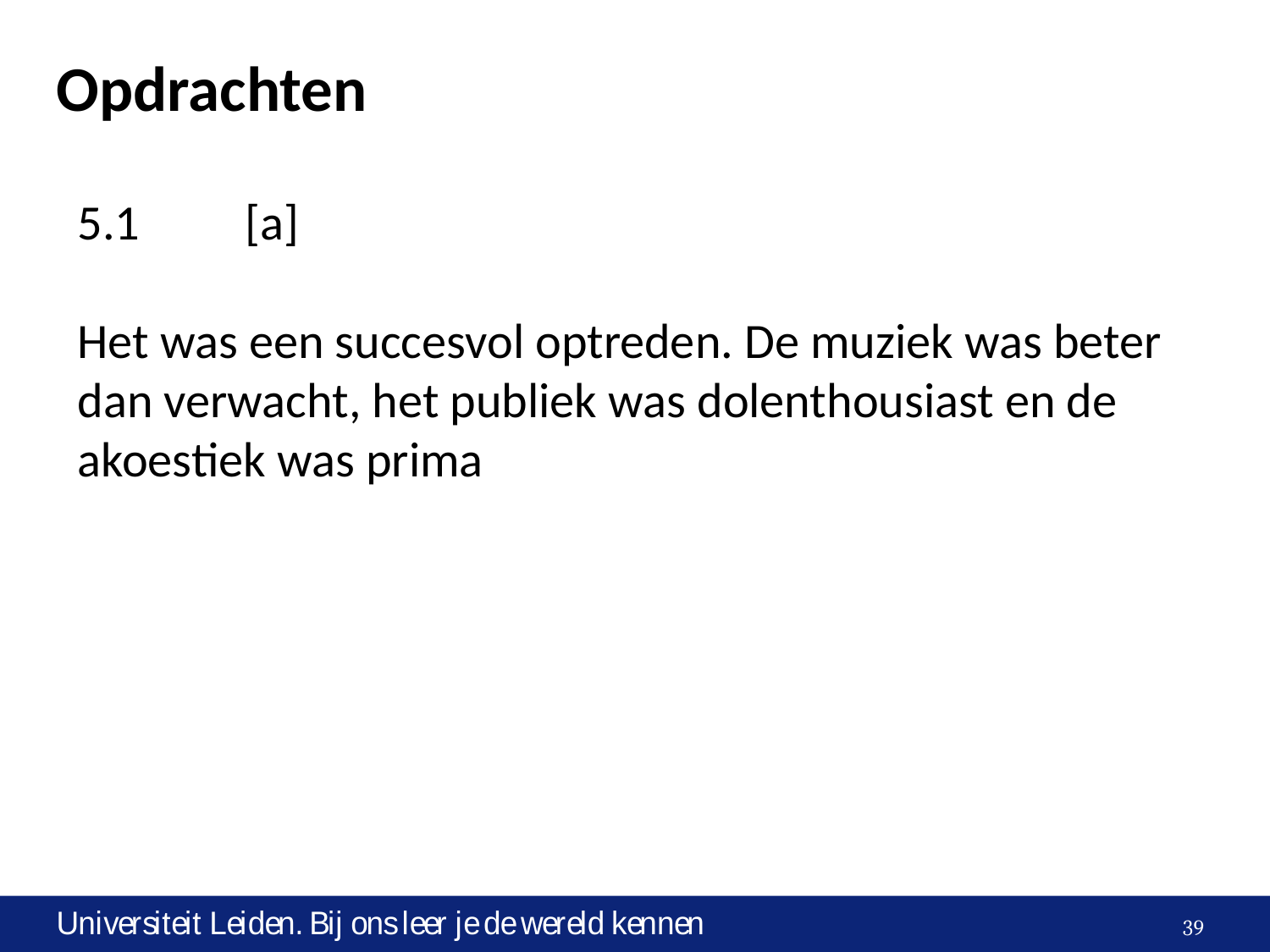

# Opdrachten
5.1 	[a]

Het was een succesvol optreden. De muziek was beter dan verwacht, het publiek was dolenthousiast en de akoestiek was prima